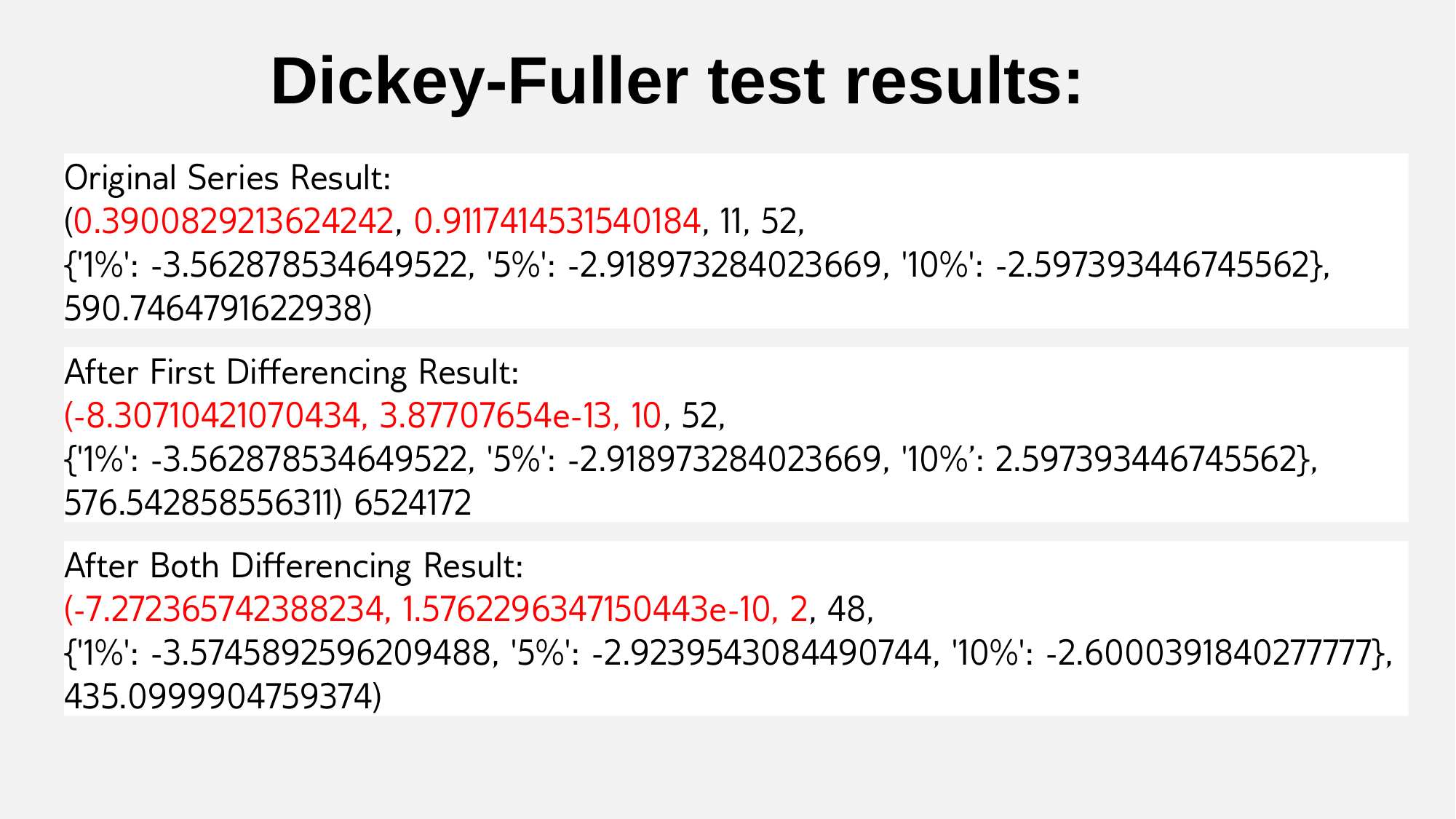

Dickey-Fuller test results:

Original Series Result:
(0.3900829213624242, 0.9117414531540184, 11, 52,
{'1%': -3.562878534649522, '5%': -2.918973284023669, '10%': -2.597393446745562},
590.7464791622938)
After First Differencing Result:
(-8.30710421070434, 3.87707654e-13, 10, 52,
{'1%': -3.562878534649522, '5%': -2.918973284023669, '10%’: 2.597393446745562},
576.542858556311) 6524172
After Both Differencing Result:
(-7.272365742388234, 1.5762296347150443e-10, 2, 48,
{'1%': -3.5745892596209488, '5%': -2.9239543084490744, '10%': -2.6000391840277777},
435.0999904759374)